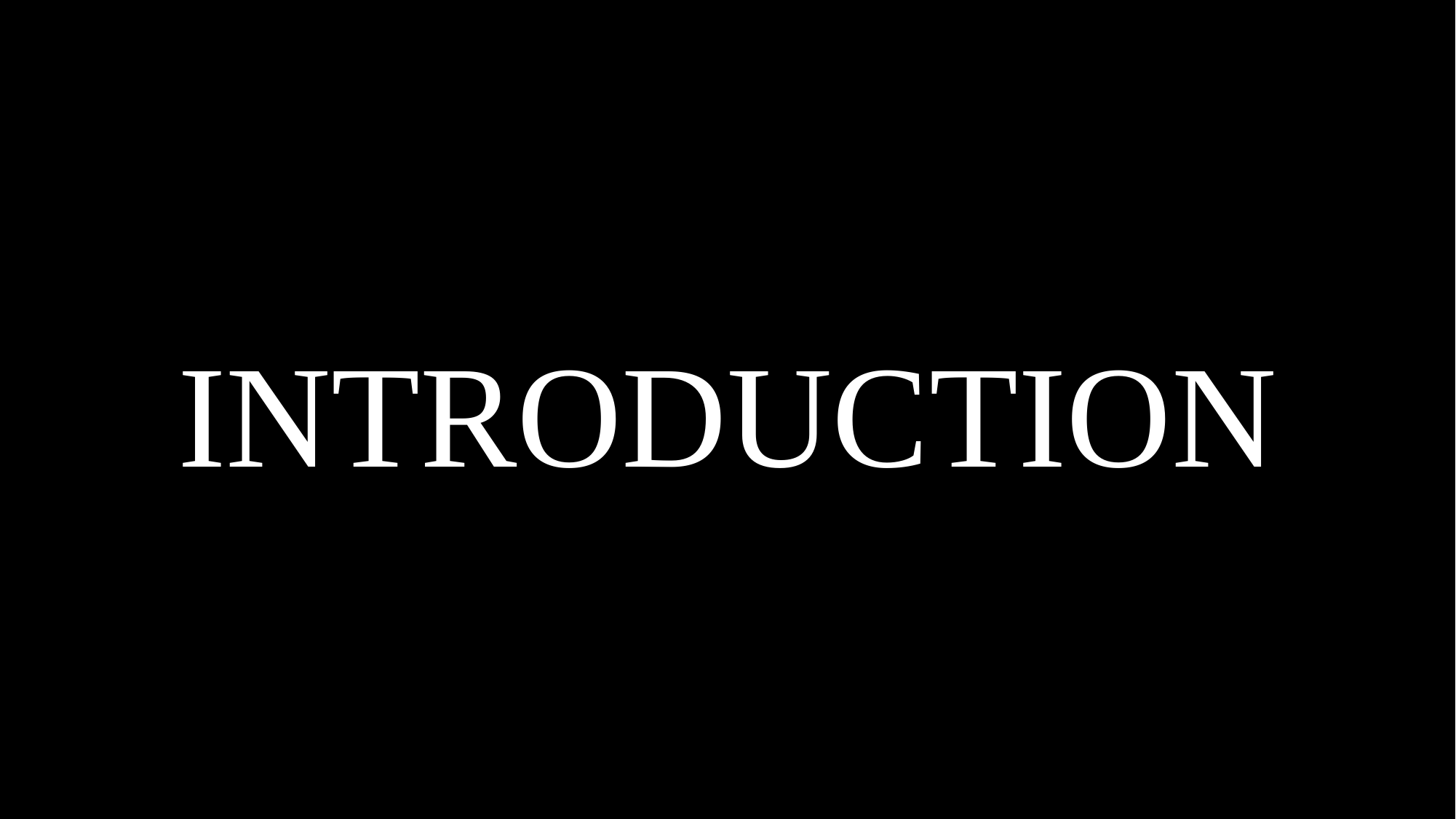

INTRODUCTION
SET
Set is a collection of well defined object.
  These objects are called elements or members of the set. The symbol for element is ∈.

For example, if you define the set as all the fruit found in my refrigerator, then apple and orange would be elements or members of that set.
Sets are usually denoted by capital letters A, B, S, etc.
Sets are usually denoted by capital letters A, B, S, etc. The elements of a set are usually denoted by small letters a, b, t, u, etc.
Examples:
                  A={a, b, d, 2, 4}
                  B=(math, religion, literature, computer science)
                  C= {R, P, T, ξ}
List method
Roster method
This method involves writing the members of a set as a list, separated by commas and enclosed within curly brackets.
The method of defining a set is called roster method if it is described by a statement or rule.

•  For example, M = {x | xe is a month of the year
                                      and x starts with the letter J}

For example, {Summer, Autumn, Spring, Winter}.